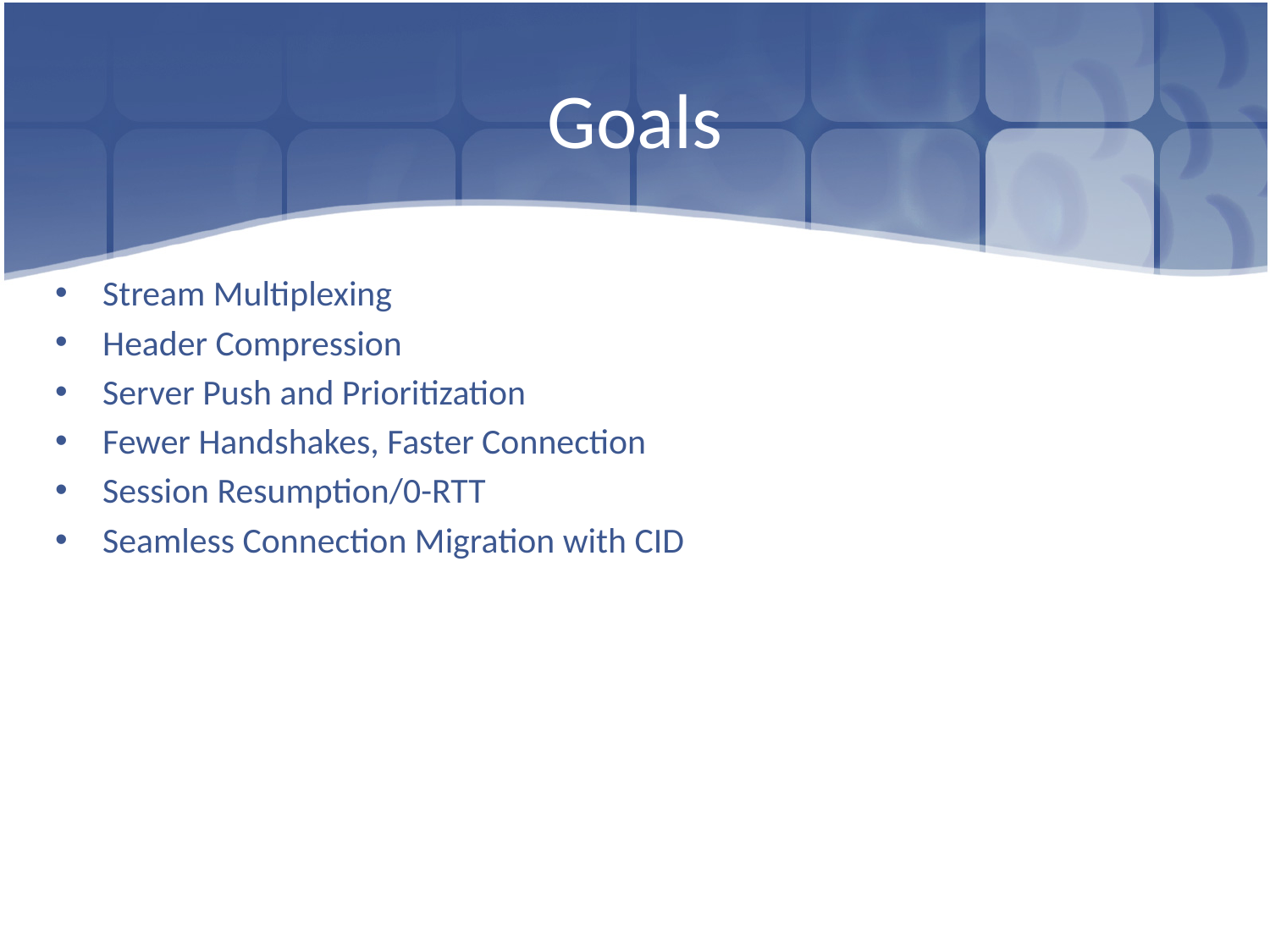

# Goals
Stream Multiplexing
Header Compression
Server Push and Prioritization
Fewer Handshakes, Faster Connection
Session Resumption/0-RTT
Seamless Connection Migration with CID